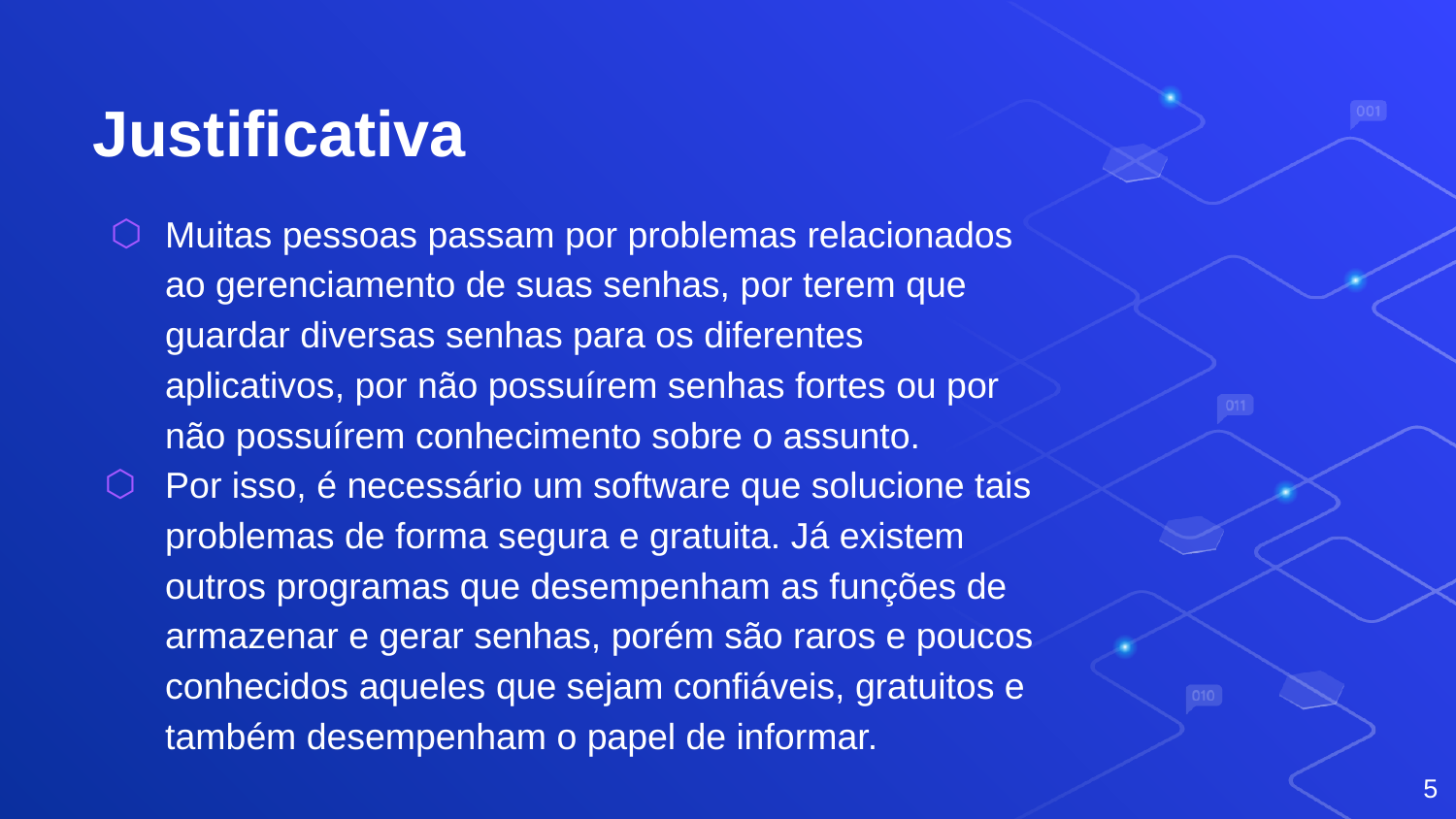

# Justificativa
Muitas pessoas passam por problemas relacionados ao gerenciamento de suas senhas, por terem que guardar diversas senhas para os diferentes aplicativos, por não possuírem senhas fortes ou por não possuírem conhecimento sobre o assunto.
Por isso, é necessário um software que solucione tais problemas de forma segura e gratuita. Já existem outros programas que desempenham as funções de armazenar e gerar senhas, porém são raros e poucos conhecidos aqueles que sejam confiáveis, gratuitos e também desempenham o papel de informar.

5